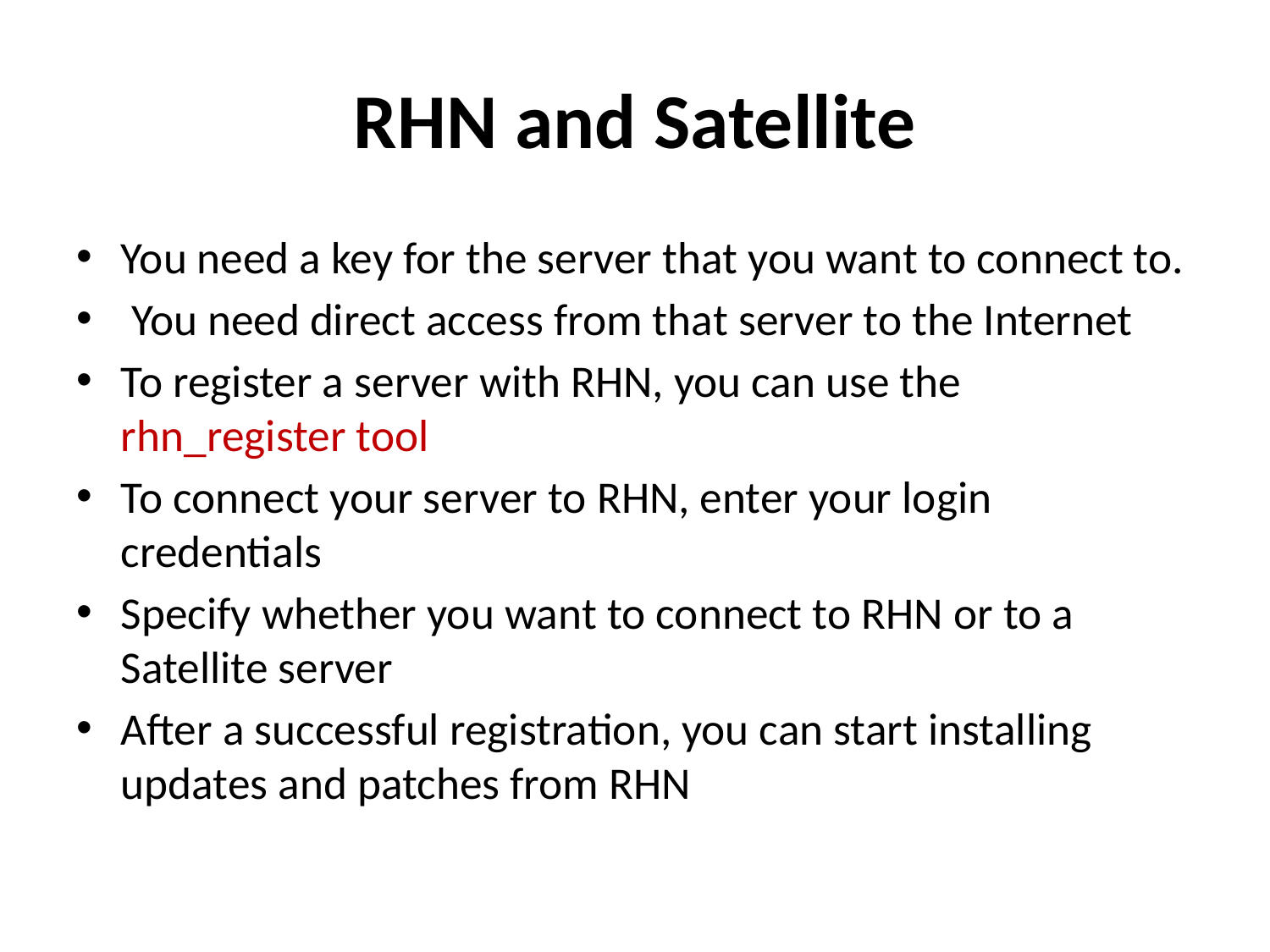

# RHN and Satellite
You need a key for the server that you want to connect to.
 You need direct access from that server to the Internet
To register a server with RHN, you can use the rhn_register tool
To connect your server to RHN, enter your login credentials
Specify whether you want to connect to RHN or to a Satellite server
After a successful registration, you can start installing updates and patches from RHN